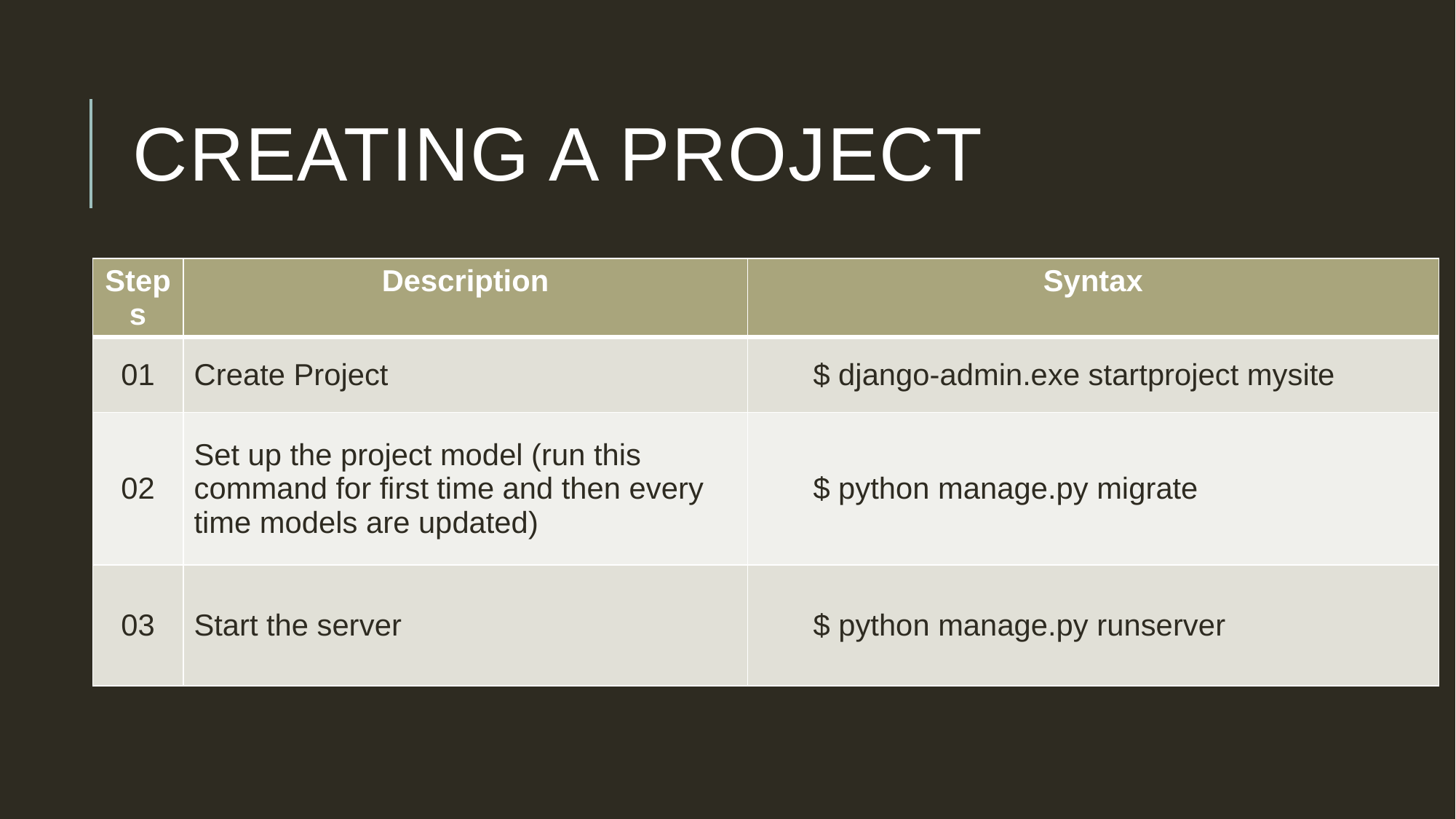

# Creating a project
| Steps | Description | Syntax |
| --- | --- | --- |
| 01 | Create Project | $ django-admin.exe startproject mysite |
| 02 | Set up the project model (run this command for first time and then every time models are updated) | $ python manage.py migrate |
| 03 | Start the server | $ python manage.py runserver |